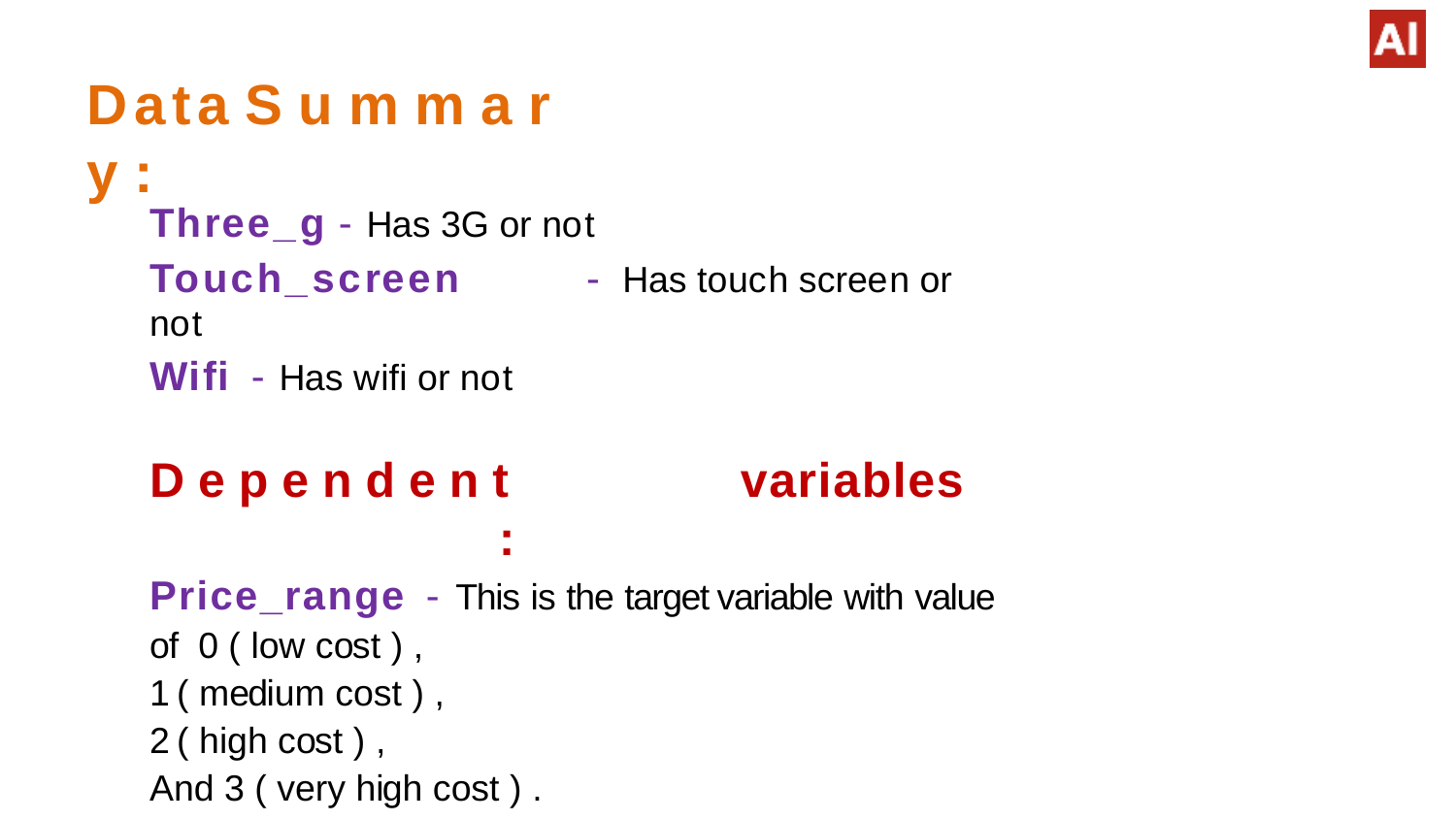

# Data	S u m m a r y :
Three_g	- Has 3G or not
Touch_screen	-  Has touch screen or not
Wifi  - Has wifi or not

D e p e n d e n t	variables	:
Price_range - This is the target variable with value of  0 ( low cost ) ,
( medium cost ) ,
( high cost ) ,
And 3 ( very high cost ) .